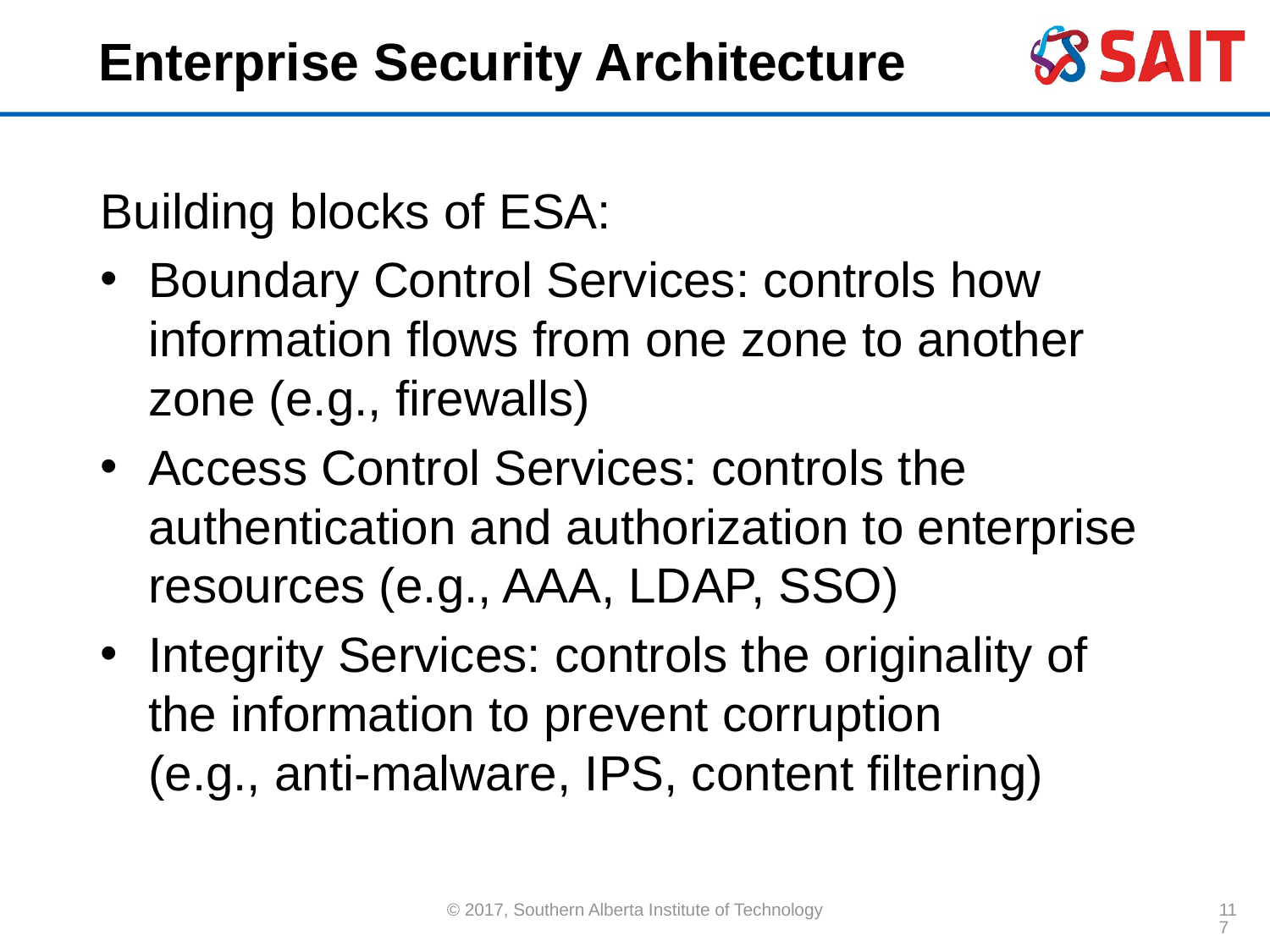

# Enterprise Security Architecture
Building blocks of ESA:
Boundary Control Services: controls how information flows from one zone to another zone (e.g., firewalls)
Access Control Services: controls the authentication and authorization to enterprise resources (e.g., AAA, LDAP, SSO)
Integrity Services: controls the originality of the information to prevent corruption
(e.g., anti-malware, IPS, content filtering)